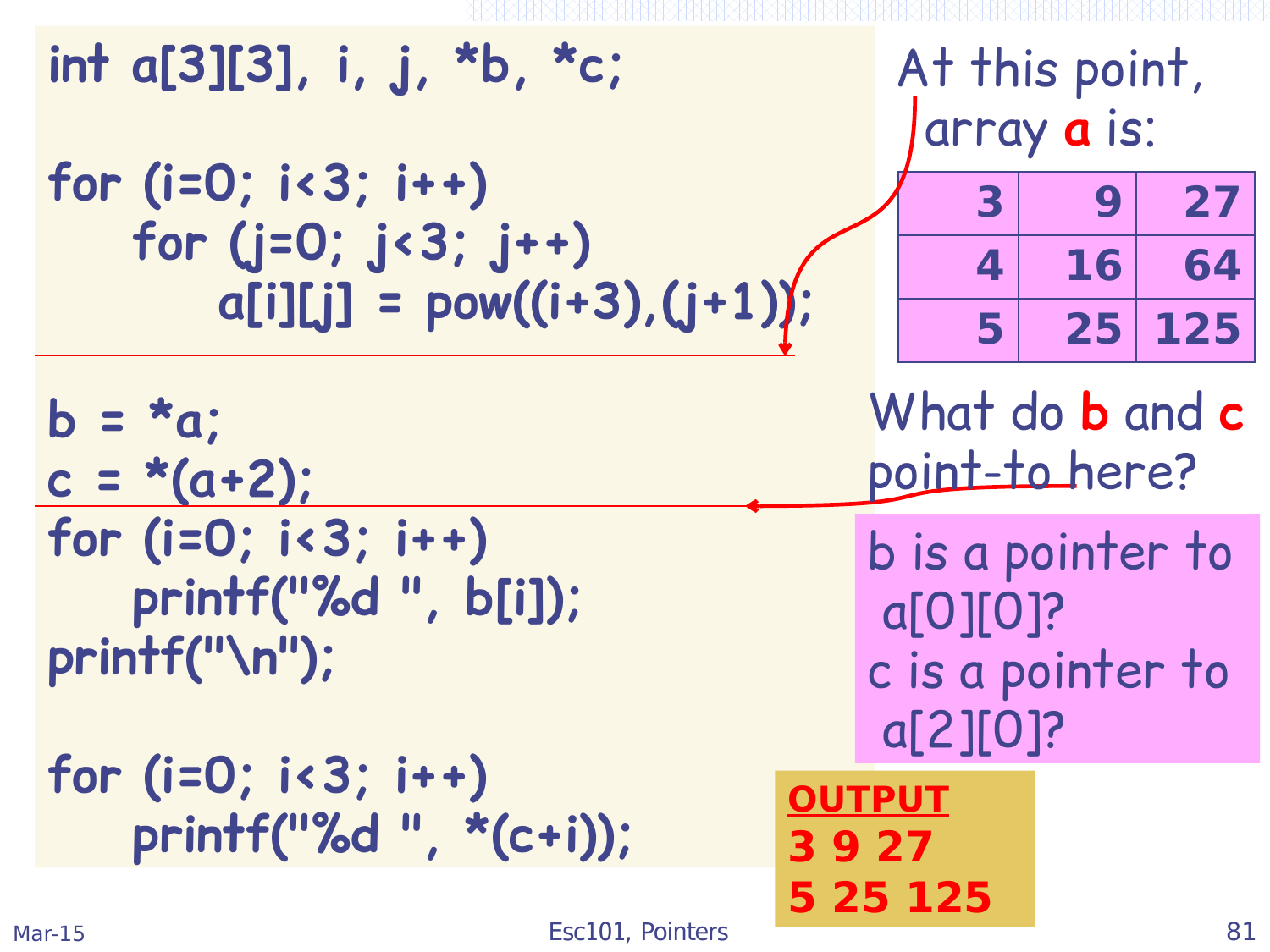

int a[3][3], i, j, *b, *c;

for (i=0; i<3; i++)
    for (j=0; j<3; j++)
        a[i][j] = pow((i+3),(j+1));

b = *a;
c = *(a+2);
for (i=0; i<3; i++)
    printf("%d ", b[i]);
printf("\n");

for (i=0; i<3; i++)
    printf("%d ", *(c+i));
At this point,
  array a is:
| 3 | 9 | 27 |
| --- | --- | --- |
| 4 | 16 | 64 |
| 5 | 25 | 125 |
What do b and c point-to here?
b is a pointer to
 a[0][0]?
c is a pointer to
 a[2][0]?
OUTPUT
3 9 27
5 25 125
Mar-15
Esc101, Pointers
81